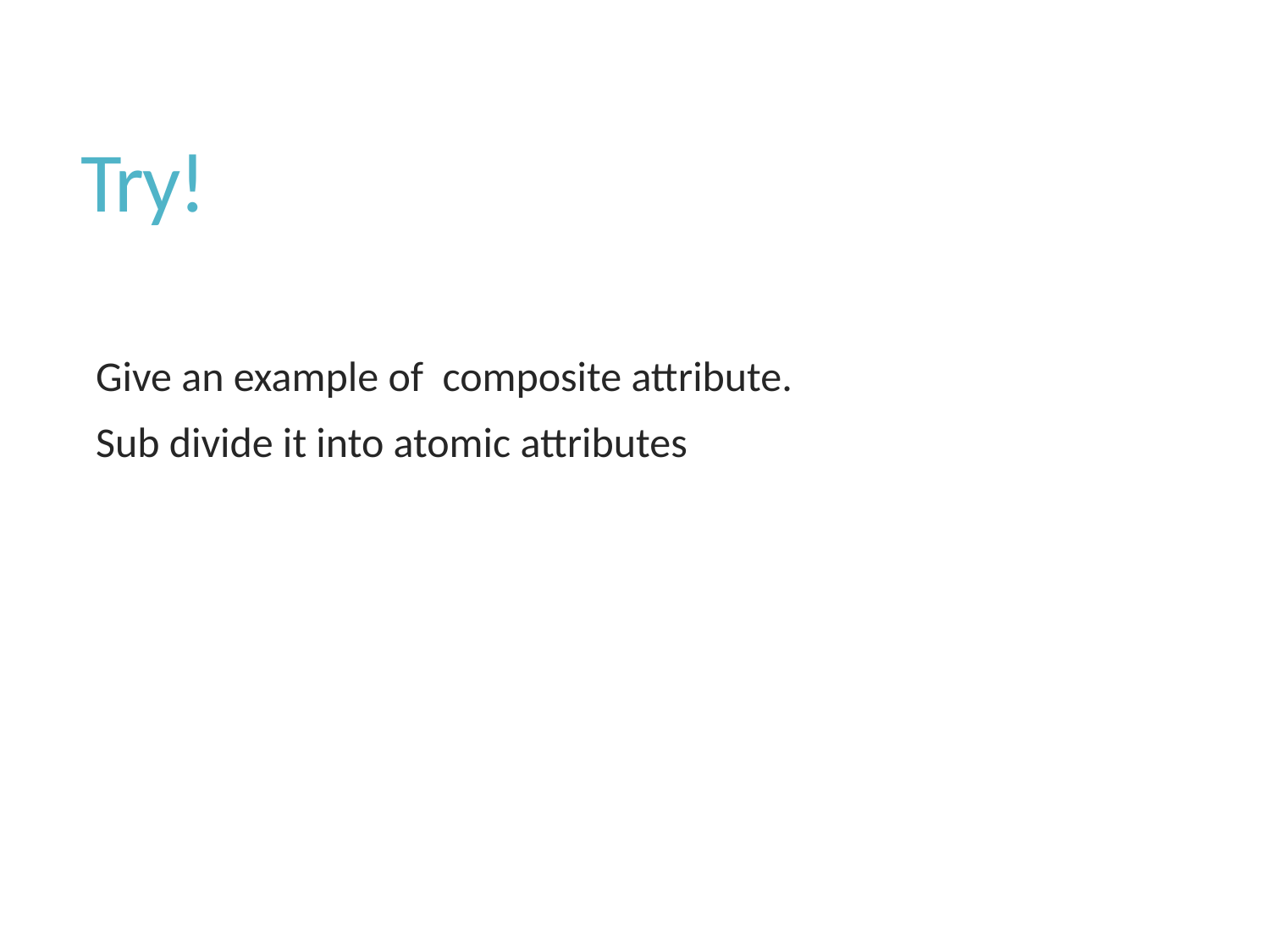

# Try!

Give an example of  composite attribute.
Sub divide it into atomic attributes